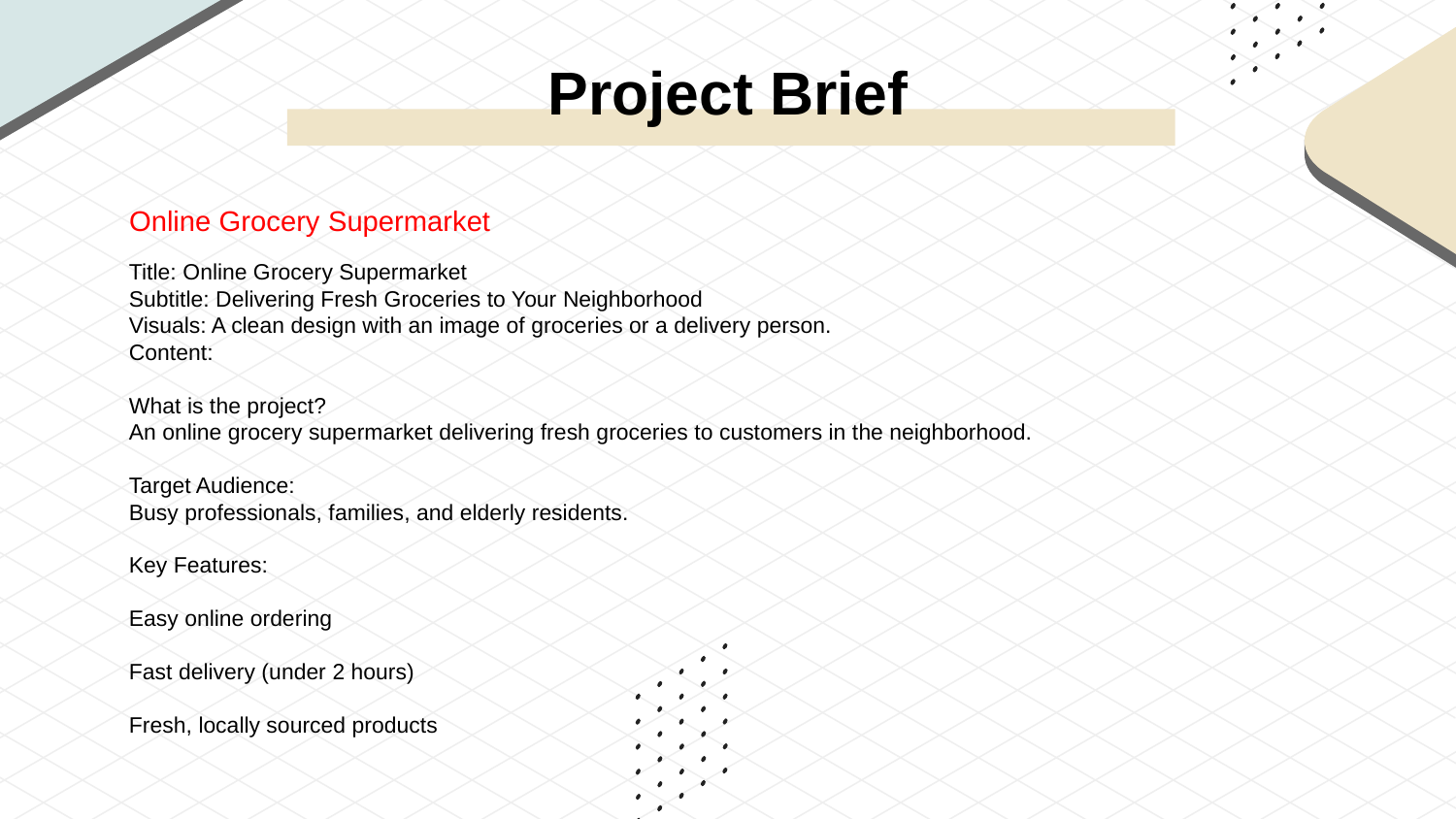

# Project Brief

Online Grocery Supermarket
Title: Online Grocery Supermarket
Subtitle: Delivering Fresh Groceries to Your Neighborhood
Visuals: A clean design with an image of groceries or a delivery person.
Content:

What is the project?
An online grocery supermarket delivering fresh groceries to customers in the neighborhood.

Target Audience:
Busy professionals, families, and elderly residents.

Key Features:

Easy online ordering

Fast delivery (under 2 hours)

Fresh, locally sourced products